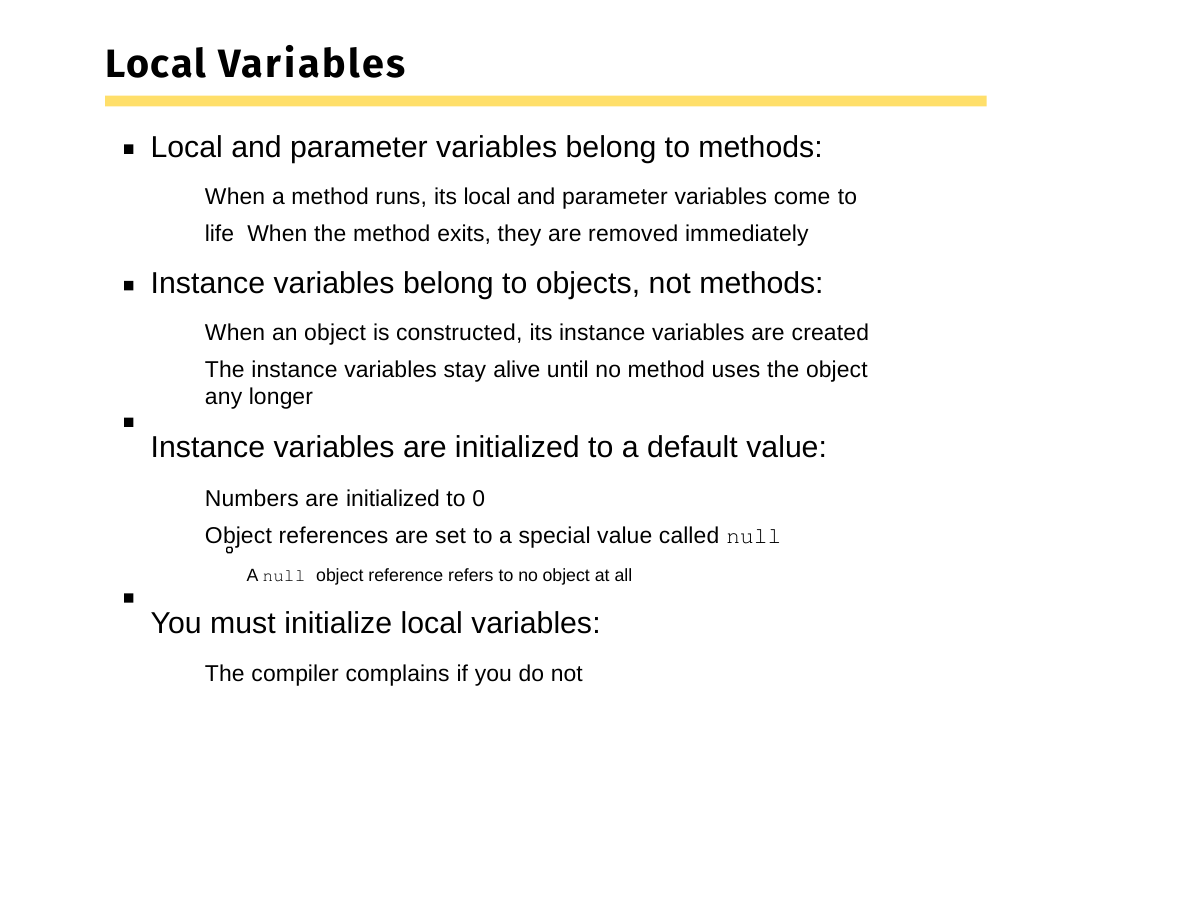

# Local Variables

Local and parameter variables belong to methods:
When a method runs, its local and parameter variables come to life  When the method exits, they are removed immediately
Instance variables belong to objects, not methods:
When an object is constructed, its instance variables are created
The instance variables stay alive until no method uses the object any longer
Instance variables are initialized to a default value:
Numbers are initialized to 0
Object references are set to a special value called null
A null object reference refers to no object at all

You must initialize local variables:
The compiler complains if you do not